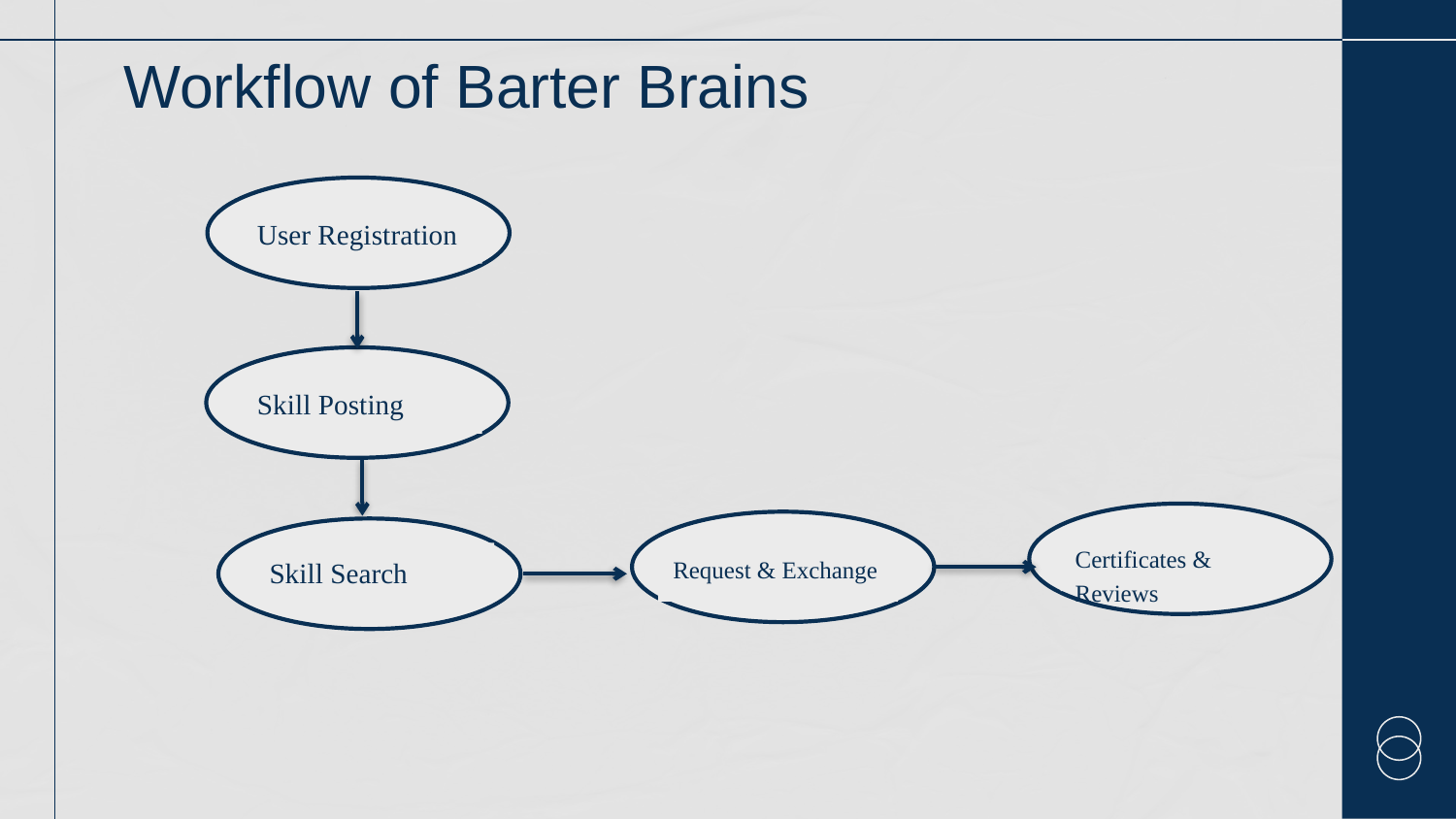

# Workflow of Barter Brains

User Registration

Skill Posting

Certificates & Reviews
Request & Exchange
Skill Search